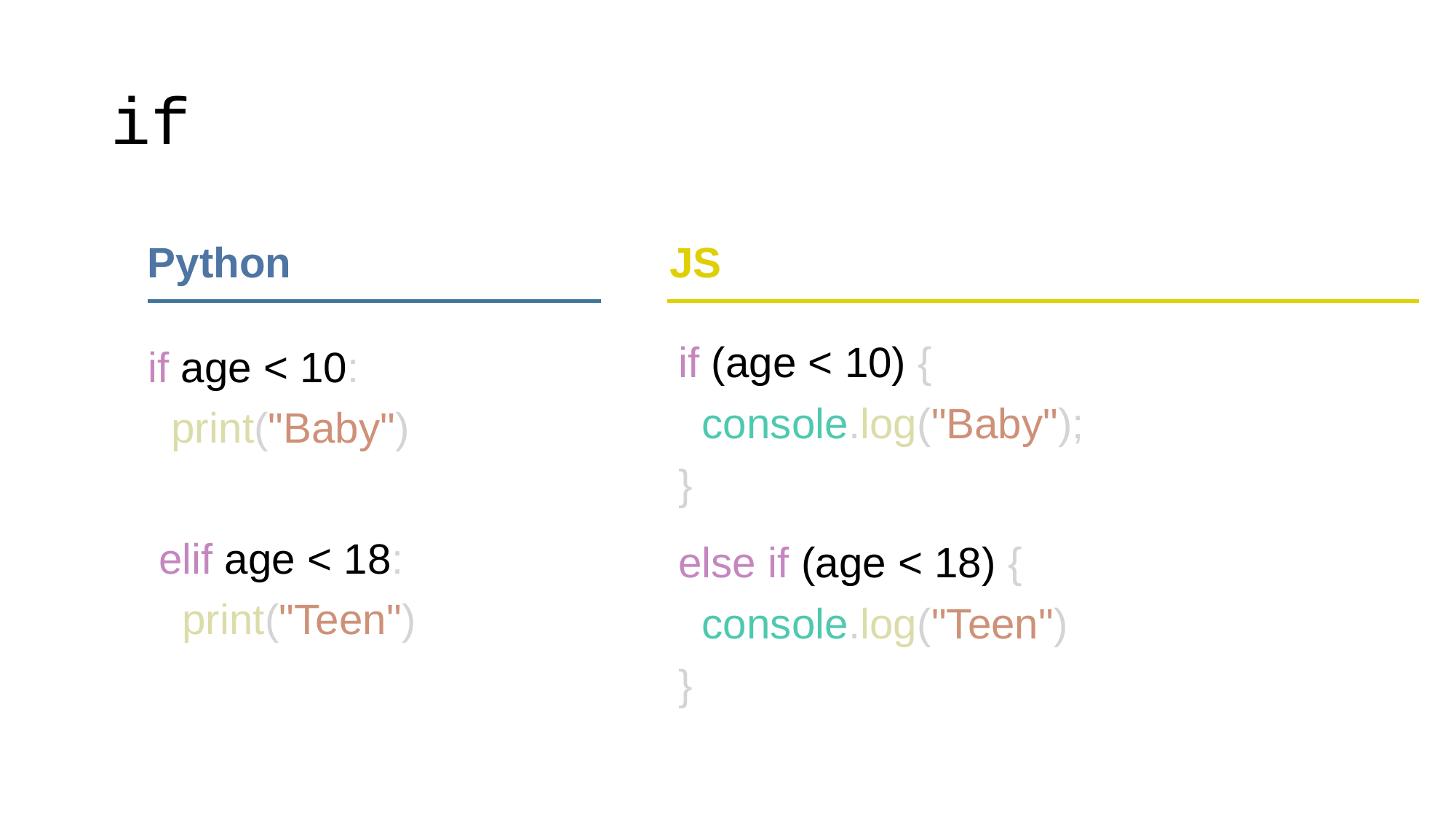

# if
JS
Python
if (age < 10) {
  console.log("Baby");
}
if age < 10:
  print("Baby")
elif age < 18:
  print("Teen")
else if (age < 18) {
  console.log("Teen")
}